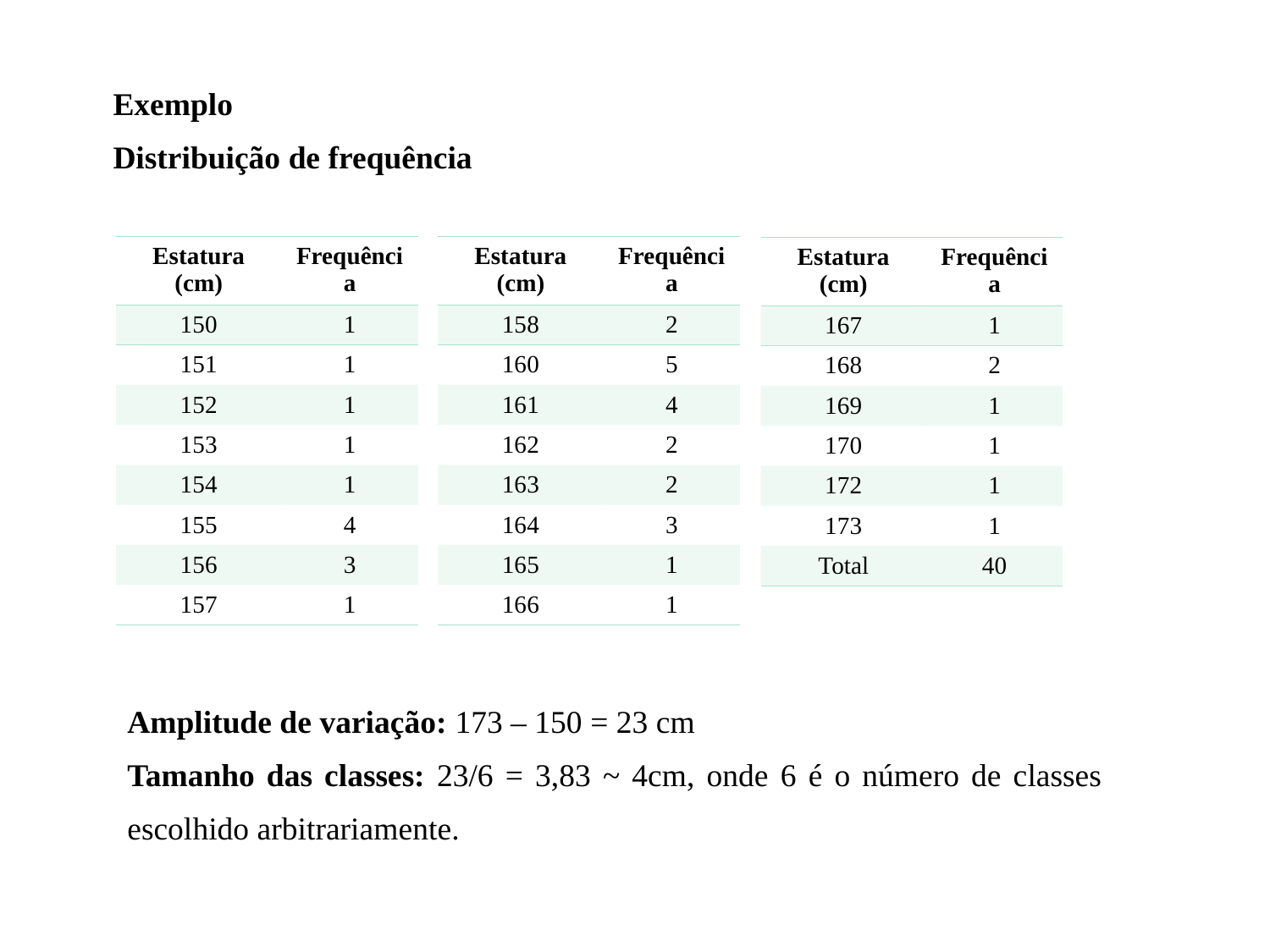

Exemplo
Distribuição de frequência
| Estatura (cm) | Frequência |
| --- | --- |
| 150 | 1 |
| 151 | 1 |
| 152 | 1 |
| 153 | 1 |
| 154 | 1 |
| 155 | 4 |
| 156 | 3 |
| 157 | 1 |
| Estatura (cm) | Frequência |
| --- | --- |
| 158 | 2 |
| 160 | 5 |
| 161 | 4 |
| 162 | 2 |
| 163 | 2 |
| 164 | 3 |
| 165 | 1 |
| 166 | 1 |
| Estatura (cm) | Frequência |
| --- | --- |
| 167 | 1 |
| 168 | 2 |
| 169 | 1 |
| 170 | 1 |
| 172 | 1 |
| 173 | 1 |
| Total | 40 |

Amplitude de variação: 173 – 150 = 23 cm
Tamanho das classes: 23/6 = 3,83 ~ 4cm, onde 6 é o número de classes escolhido arbitrariamente.